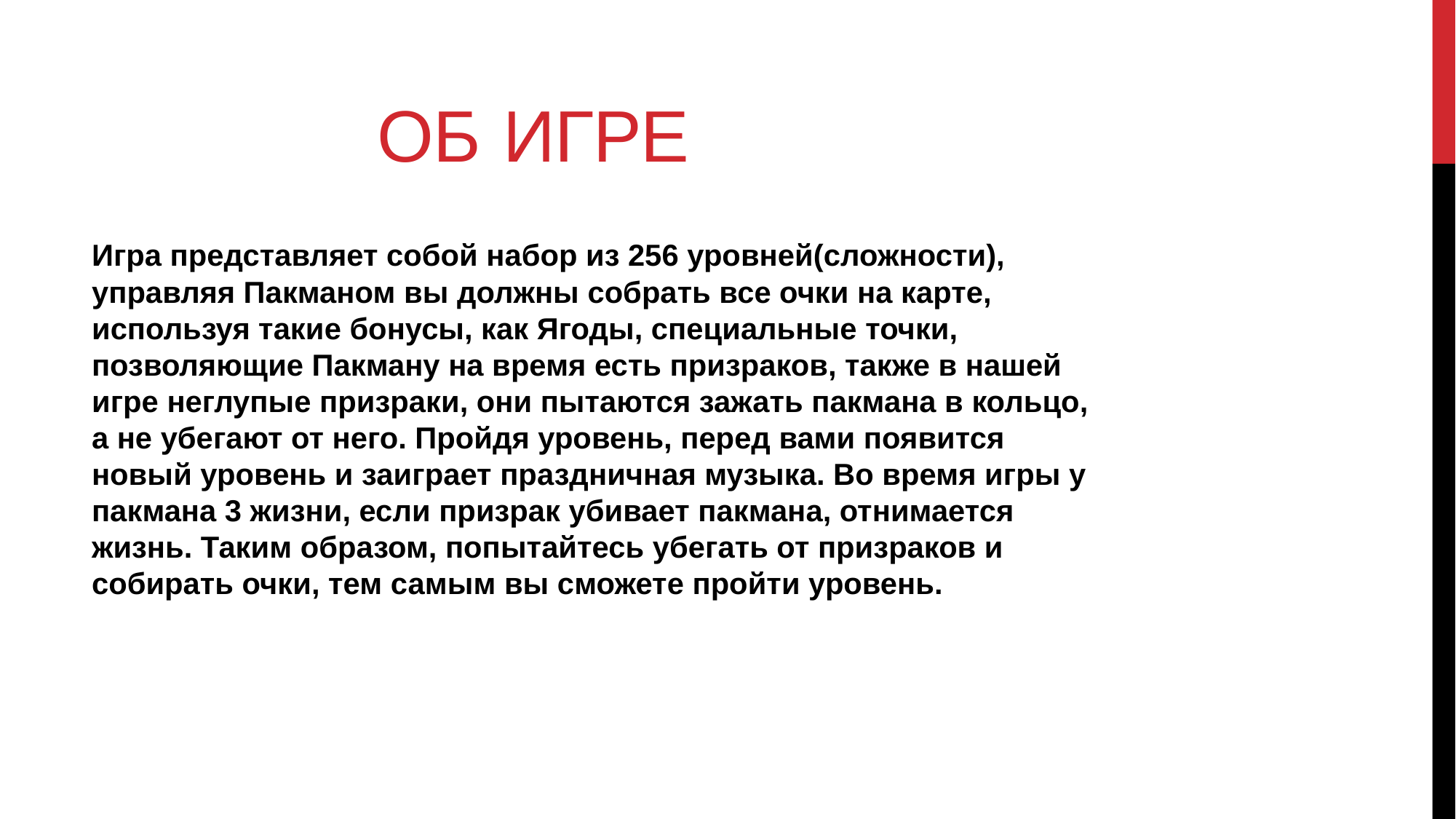

# Об игре
Игра представляет собой набор из 256 уровней(сложности), управляя Пакманом вы должны собрать все очки на карте, используя такие бонусы, как Ягоды, специальные точки, позволяющие Пакману на время есть призраков, также в нашей игре неглупые призраки, они пытаются зажать пакмана в кольцо, а не убегают от него. Пройдя уровень, перед вами появится новый уровень и заиграет праздничная музыка. Во время игры у  пакмана 3 жизни, если призрак убивает пакмана, отнимается жизнь. Таким образом, попытайтесь убегать от призраков и собирать очки, тем самым вы сможете пройти уровень.